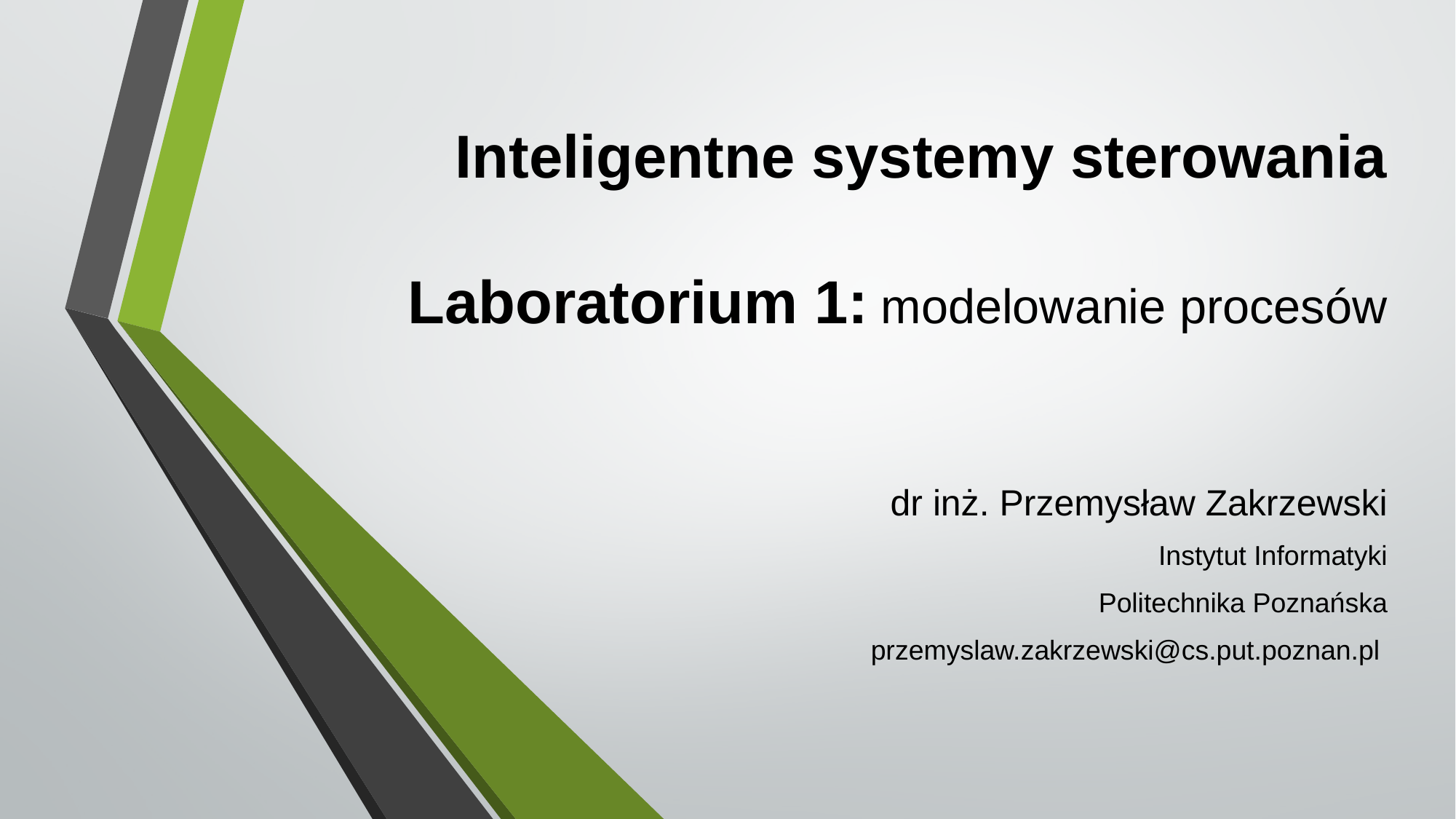

# Inteligentne systemy sterowania Laboratorium 1: modelowanie procesów
dr inż. Przemysław Zakrzewski
Instytut Informatyki
Politechnika Poznańska
przemyslaw.zakrzewski@cs.put.poznan.pl